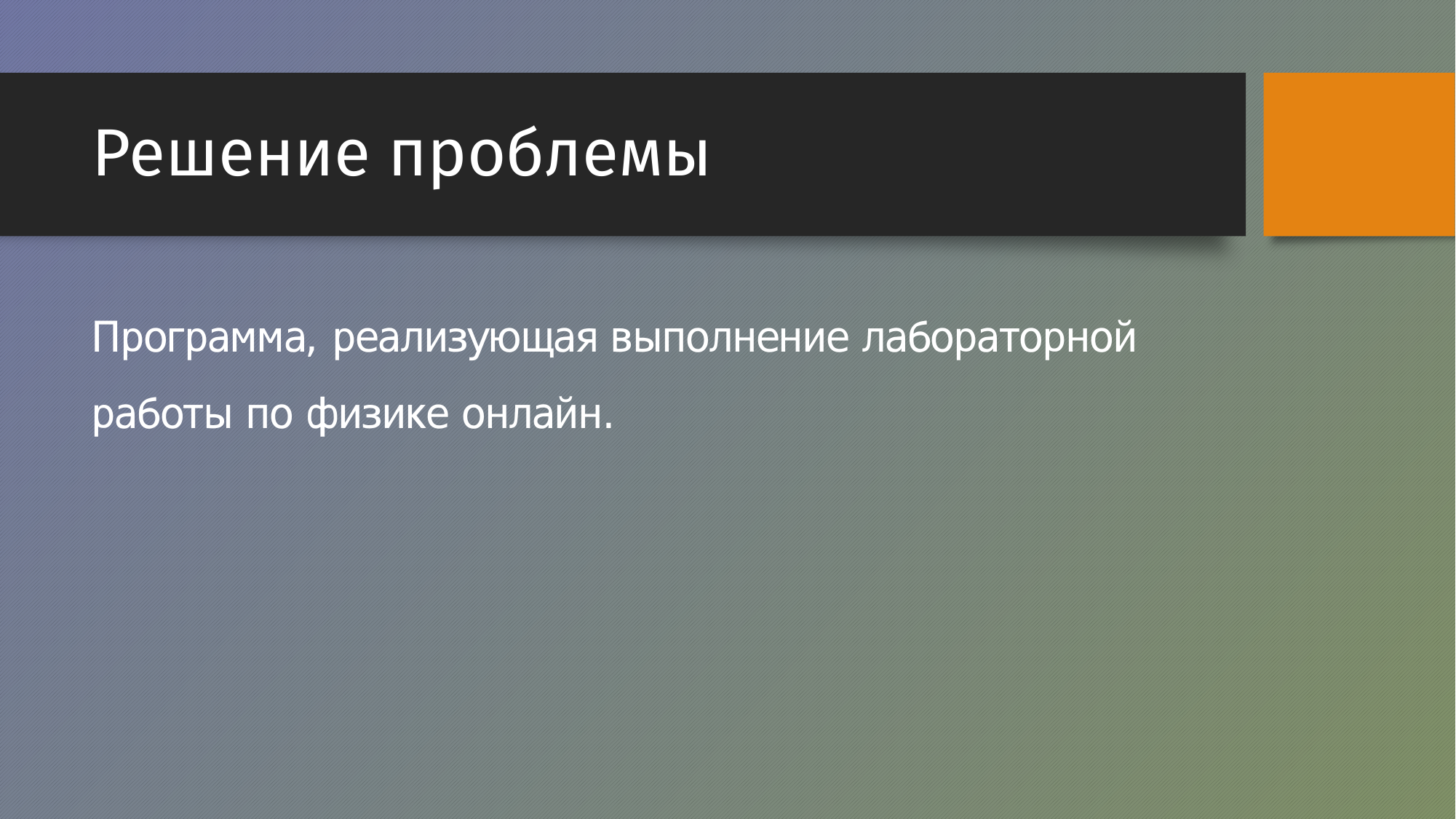

# Решение проблемы
Программа, реализующая выполнение лабораторной работы по физике онлайн.